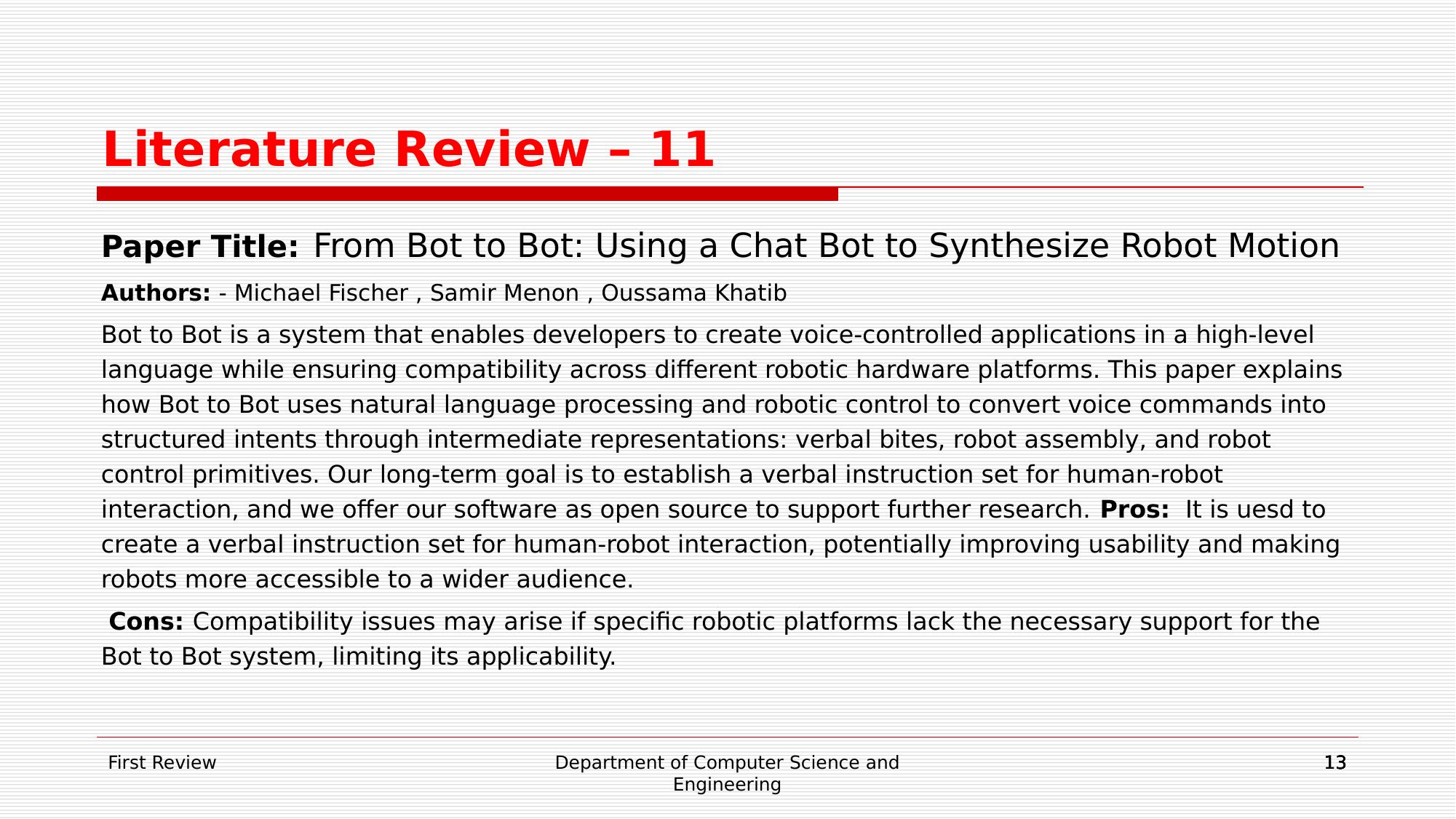

Literature Review – 11
Paper Title: From Bot to Bot: Using a Chat Bot to Synthesize Robot Motion
Authors: - Michael Fischer , Samir Menon , Oussama Khatib
Bot to Bot is a system that enables developers to create voice-controlled applications in a high-level language while ensuring compatibility across different robotic hardware platforms. This paper explains how Bot to Bot uses natural language processing and robotic control to convert voice commands into structured intents through intermediate representations: verbal bites, robot assembly, and robot control primitives. Our long-term goal is to establish a verbal instruction set for human-robot interaction, and we offer our software as open source to support further research. Pros:  It is uesd to  create a verbal instruction set for human-robot interaction, potentially improving usability and making robots more accessible to a wider audience.
 Cons: Compatibility issues may arise if specific robotic platforms lack the necessary support for the Bot to Bot system, limiting its applicability.

First Review
Department of Computer Science and Engineering
13
13
13
13